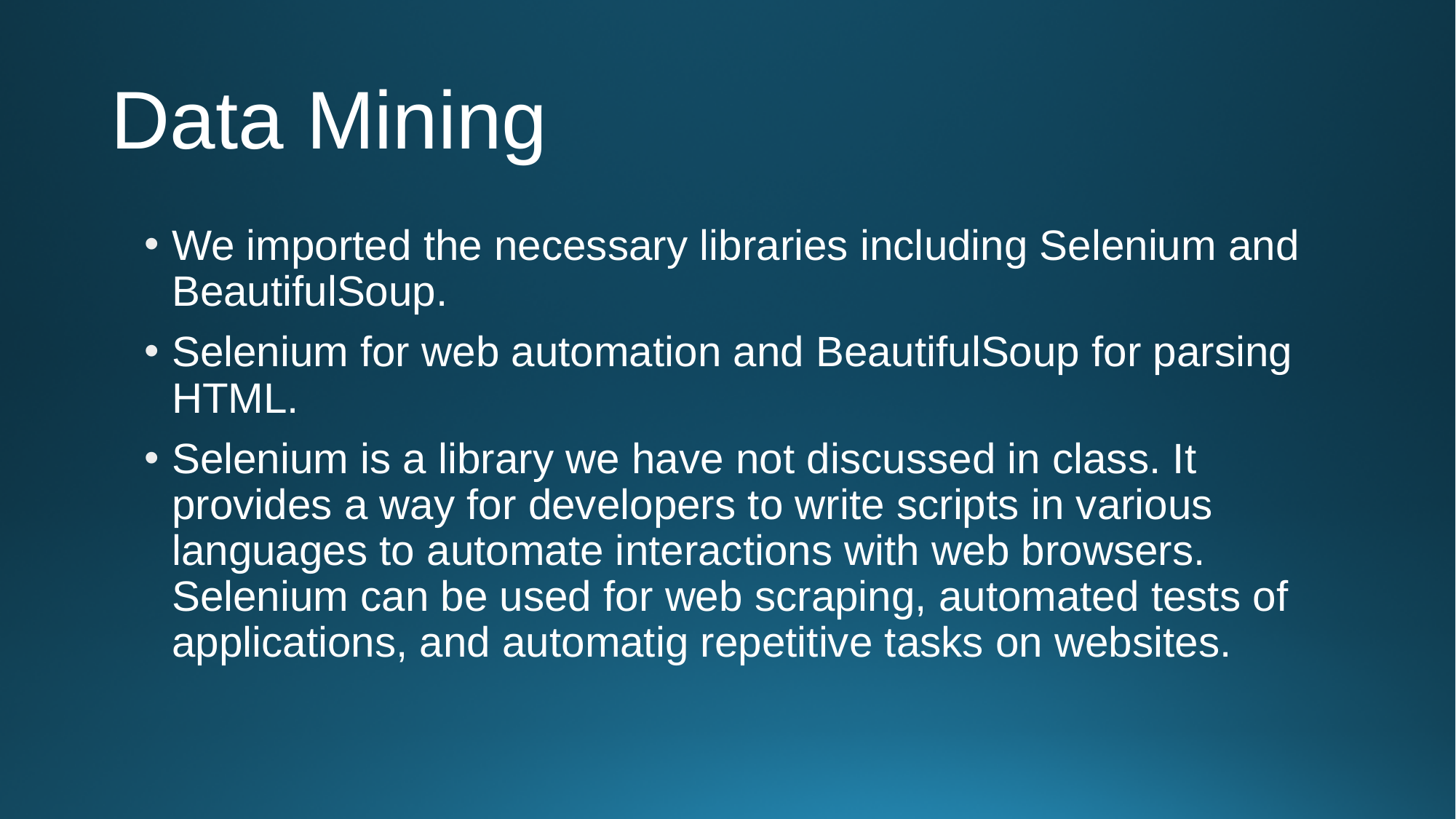

# Data Mining
We imported the necessary libraries including Selenium and BeautifulSoup.
Selenium for web automation and BeautifulSoup for parsing HTML.
Selenium is a library we have not discussed in class. It provides a way for developers to write scripts in various languages to automate interactions with web browsers. Selenium can be used for web scraping, automated tests of applications, and automatig repetitive tasks on websites.